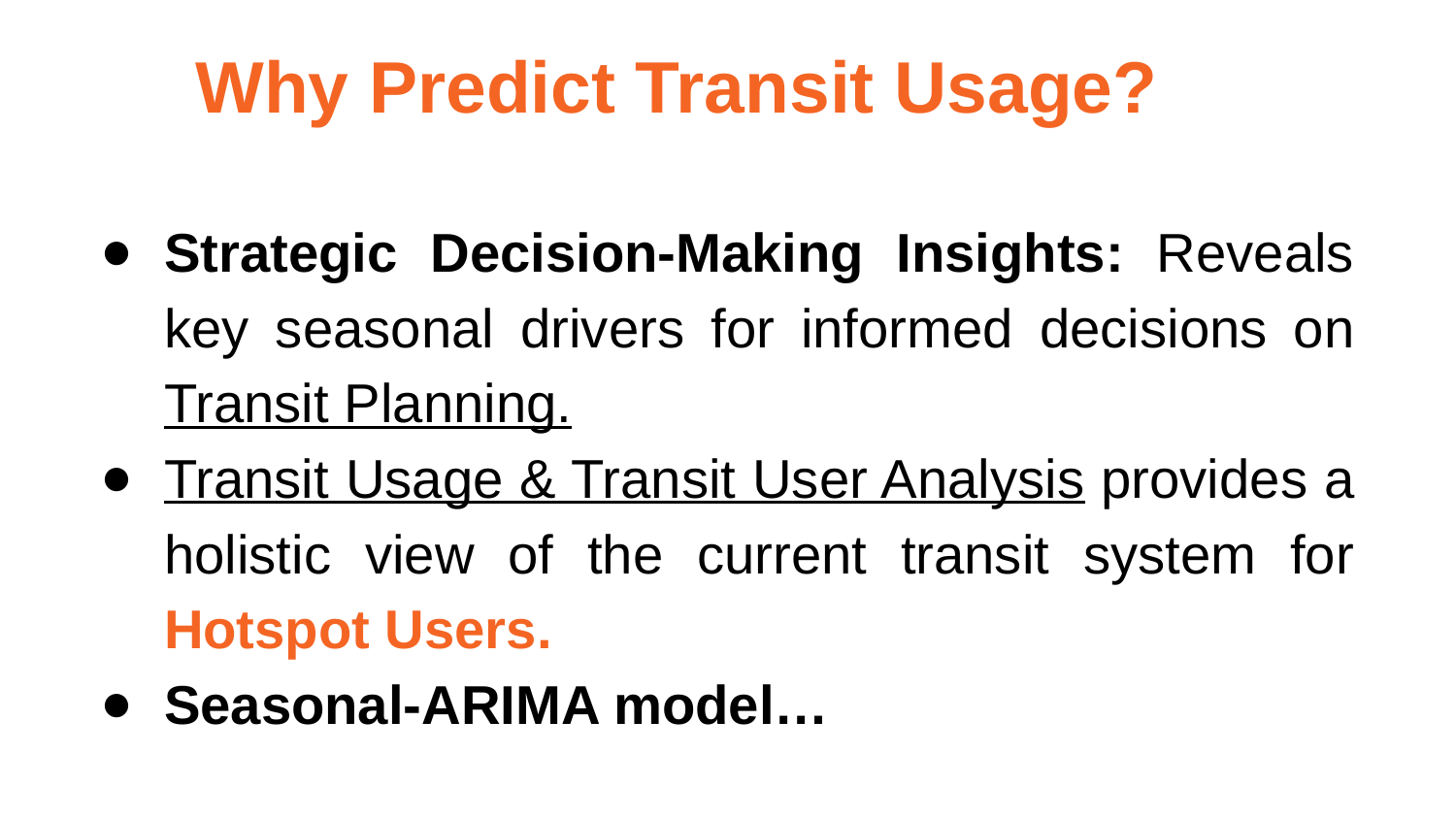

Why Predict Transit Usage?
Strategic Decision-Making Insights: Reveals key seasonal drivers for informed decisions on Transit Planning.
Transit Usage & Transit User Analysis provides a holistic view of the current transit system for Hotspot Users.
Seasonal-ARIMA model…